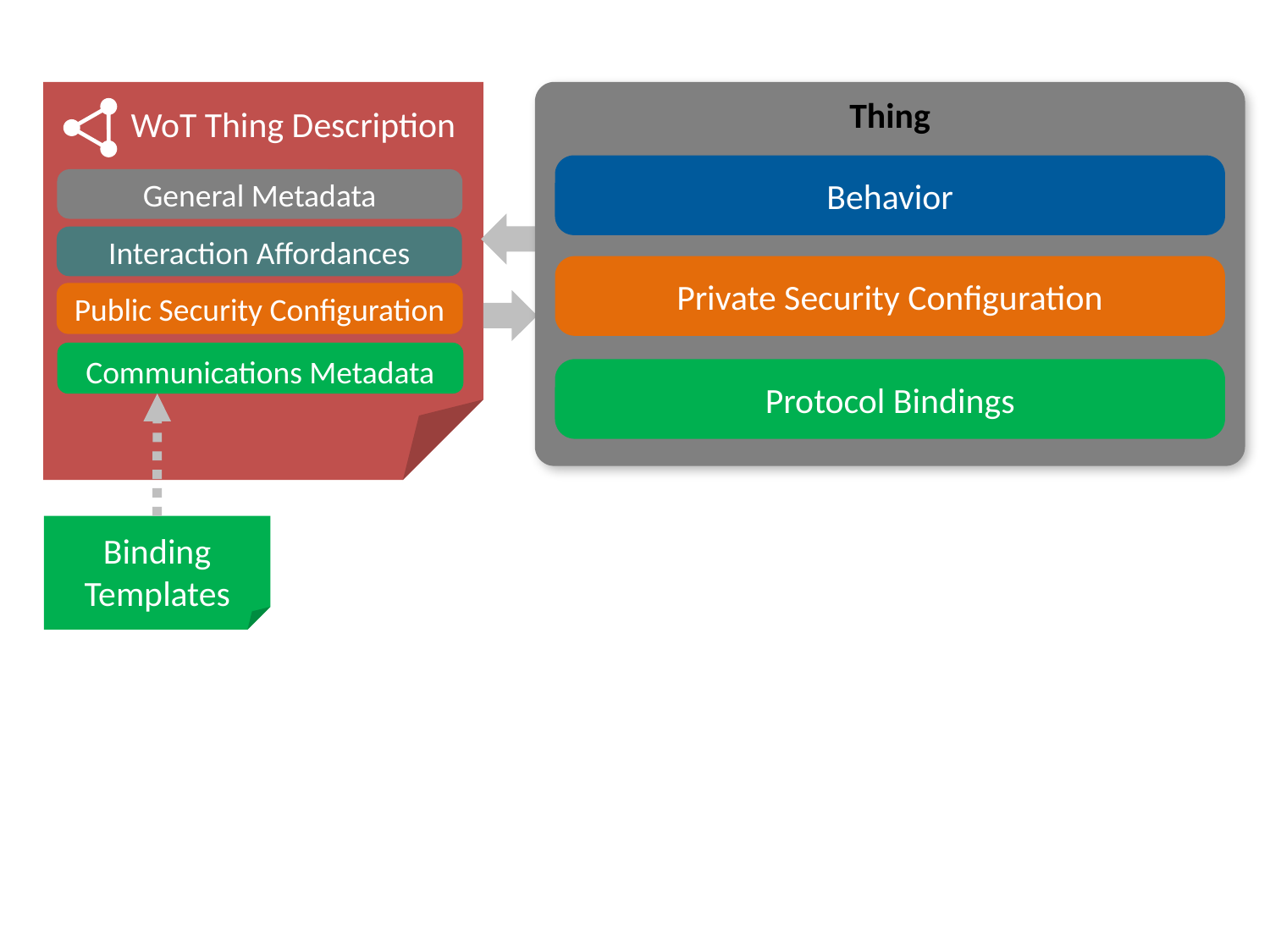

WoT Thing Description

Thing
Behavior
General Metadata

Interaction Affordances
Private Security Configuration
Public Security Configuration

Communications Metadata
Protocol Bindings
Binding
Templates